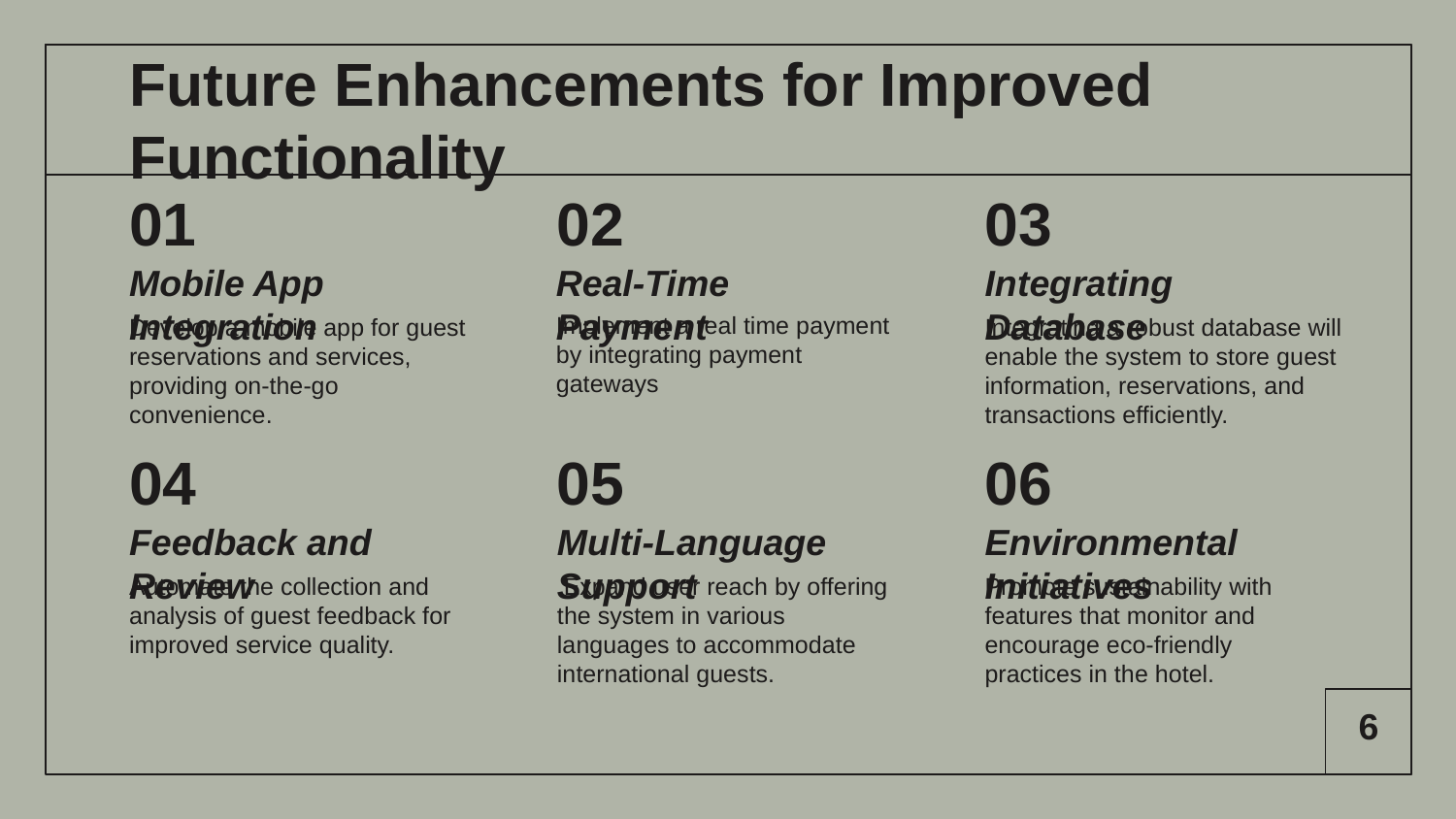

Future Enhancements for Improved Functionality
01
02
03
# Mobile App Integration
Real-Time Payment
Integrating Database
Implement a real time payment by integrating payment gateways
Develop a mobile app for guest reservations and services, providing on-the-go convenience.
Integrating a robust database will enable the system to store guest information, reservations, and transactions efficiently.
04
05
06
Feedback and Review
Multi-Language Support
Environmental Initiatives
Automate the collection and analysis of guest feedback for improved service quality.
Promote sustainability with features that monitor and encourage eco-friendly practices in the hotel.
 Expand user reach by offering the system in various languages to accommodate international guests.
6